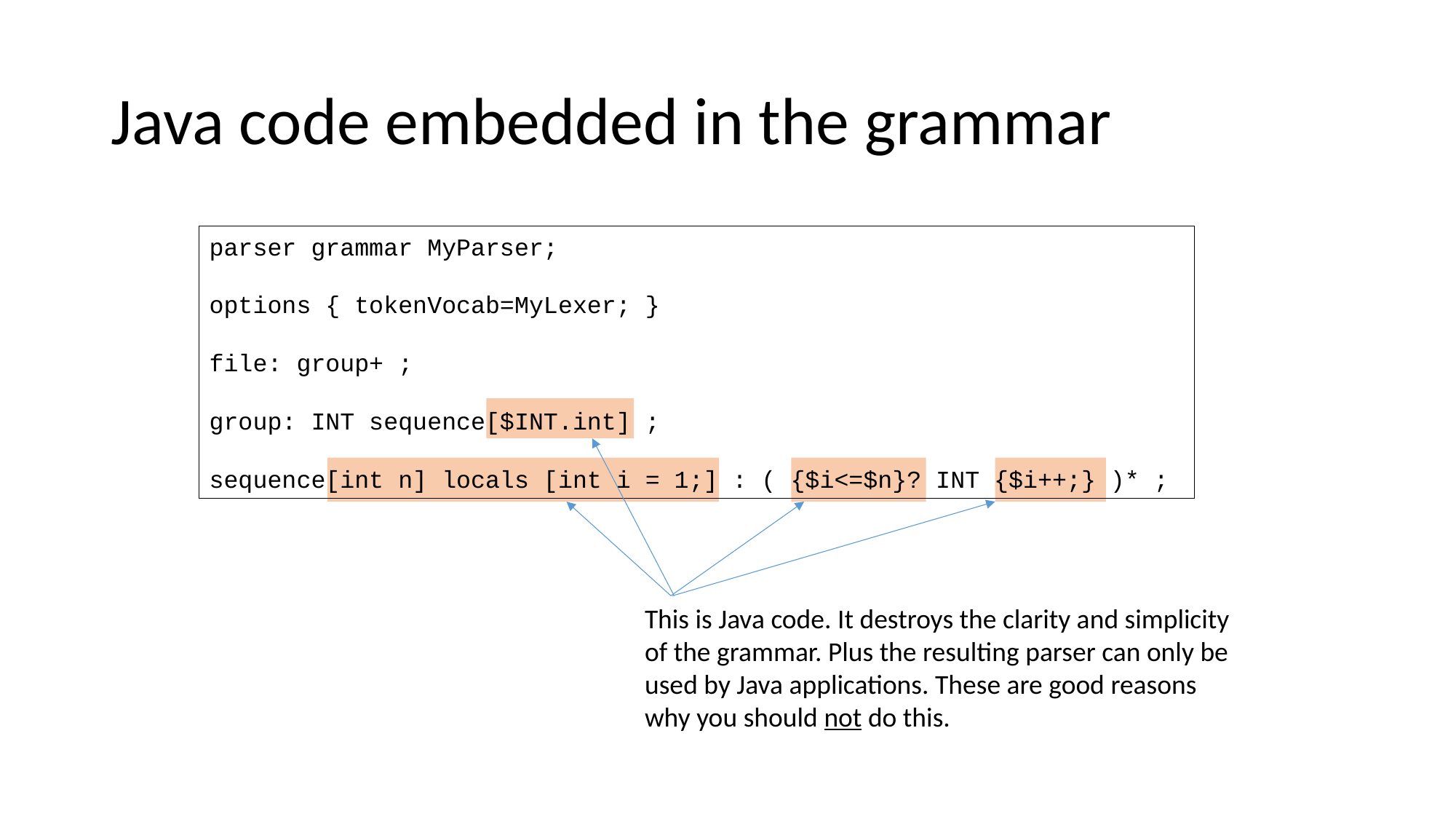

# Java code embedded in the grammar
parser grammar MyParser;

options { tokenVocab=MyLexer; }

file: group+ ;

group: INT sequence[$INT.int] ;

sequence[int n] locals [int i = 1;] : ( {$i<=$n}? INT {$i++;} )* ;

This is Java code. It destroys the clarity and simplicity of the grammar. Plus the resulting parser can only be used by Java applications. These are good reasons why you should not do this.